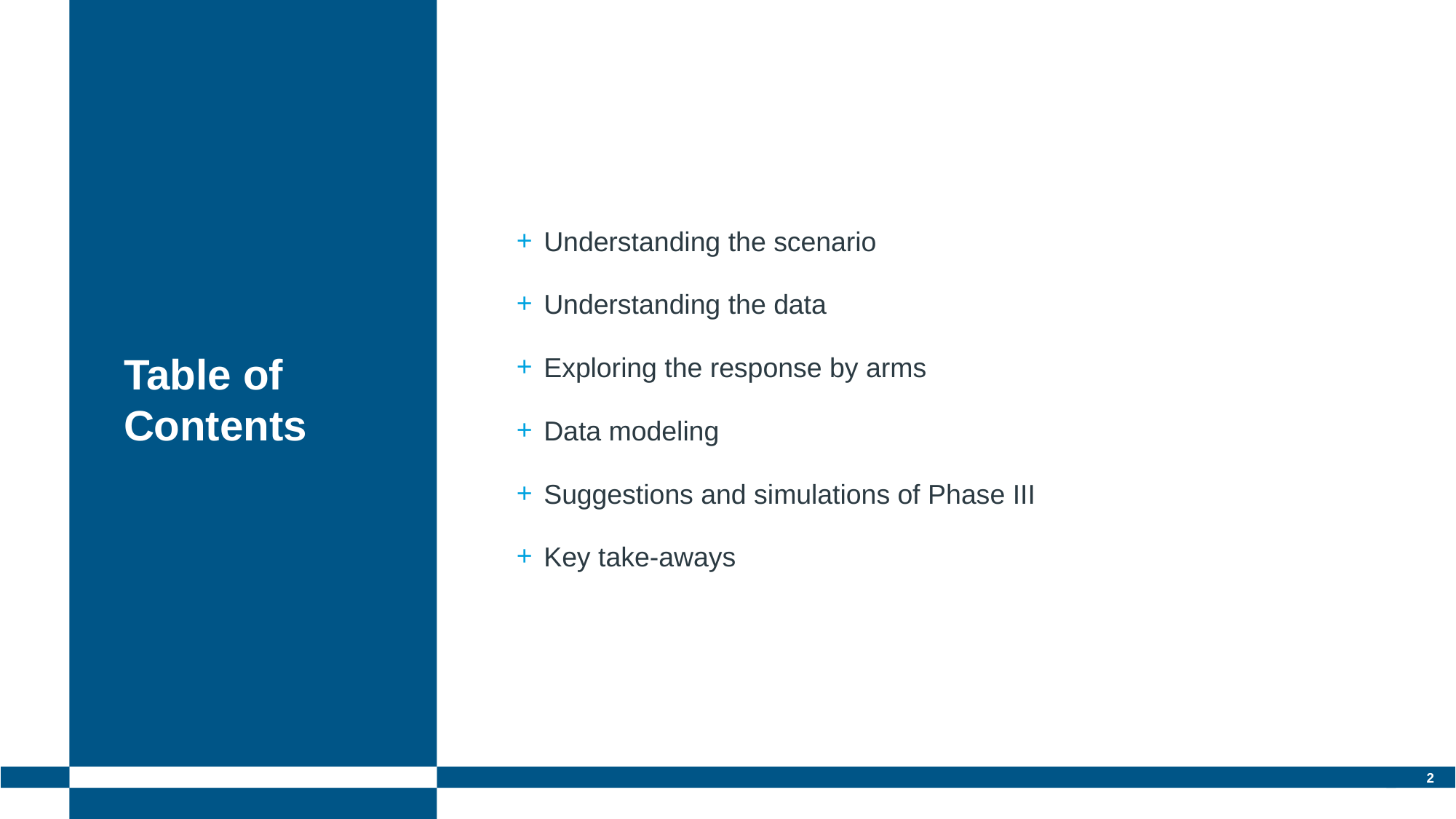

Understanding the scenario
Understanding the data
Exploring the response by arms
Data modeling
Suggestions and simulations of Phase III
Key take-aways